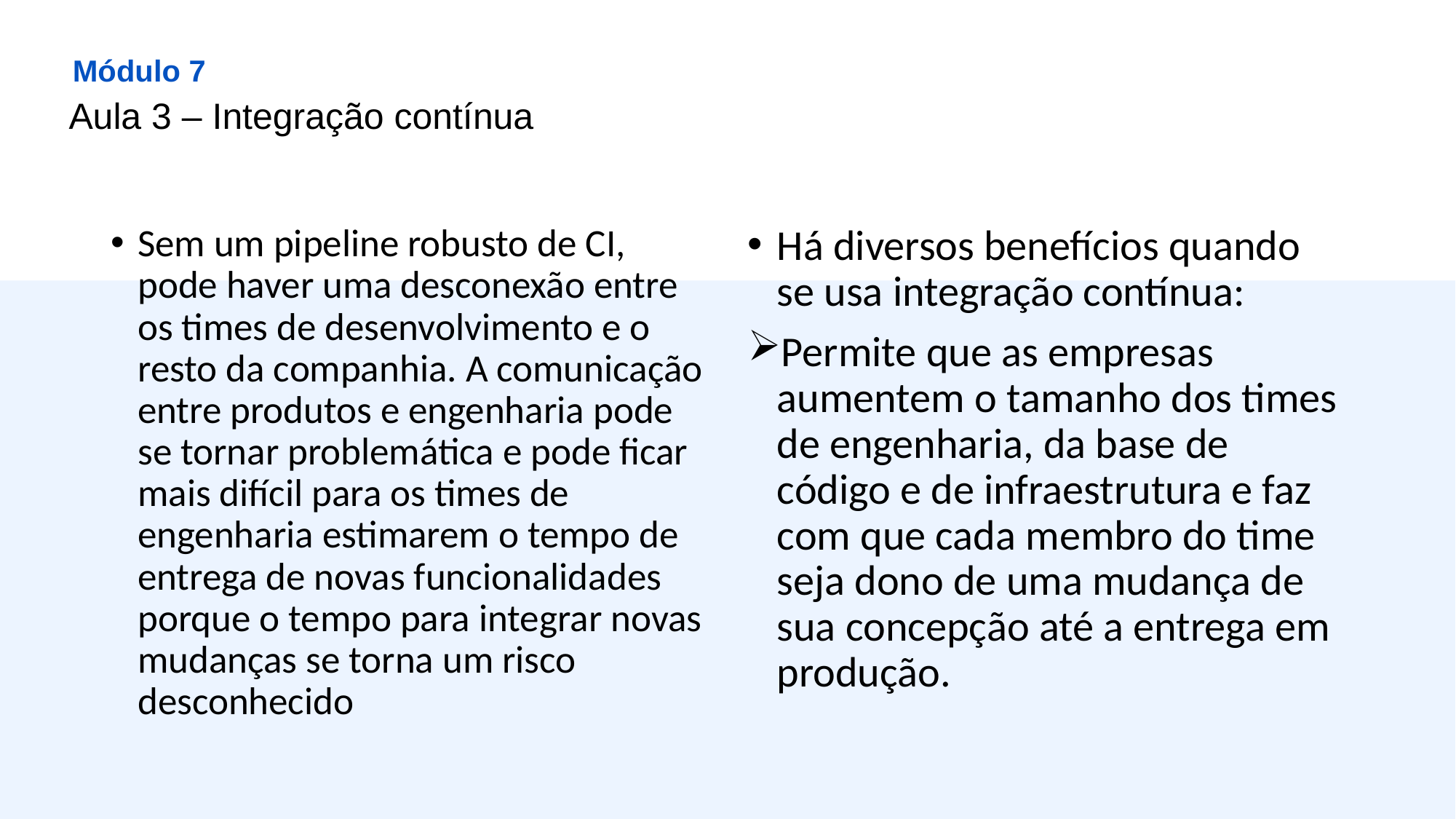

Módulo 7
Aula 3 – Integração contínua
Sem um pipeline robusto de CI, pode haver uma desconexão entre os times de desenvolvimento e o resto da companhia. A comunicação entre produtos e engenharia pode se tornar problemática e pode ficar mais difícil para os times de engenharia estimarem o tempo de entrega de novas funcionalidades porque o tempo para integrar novas mudanças se torna um risco desconhecido
Há diversos benefícios quando se usa integração contínua:
Permite que as empresas aumentem o tamanho dos times de engenharia, da base de código e de infraestrutura e faz com que cada membro do time seja dono de uma mudança de sua concepção até a entrega em produção.